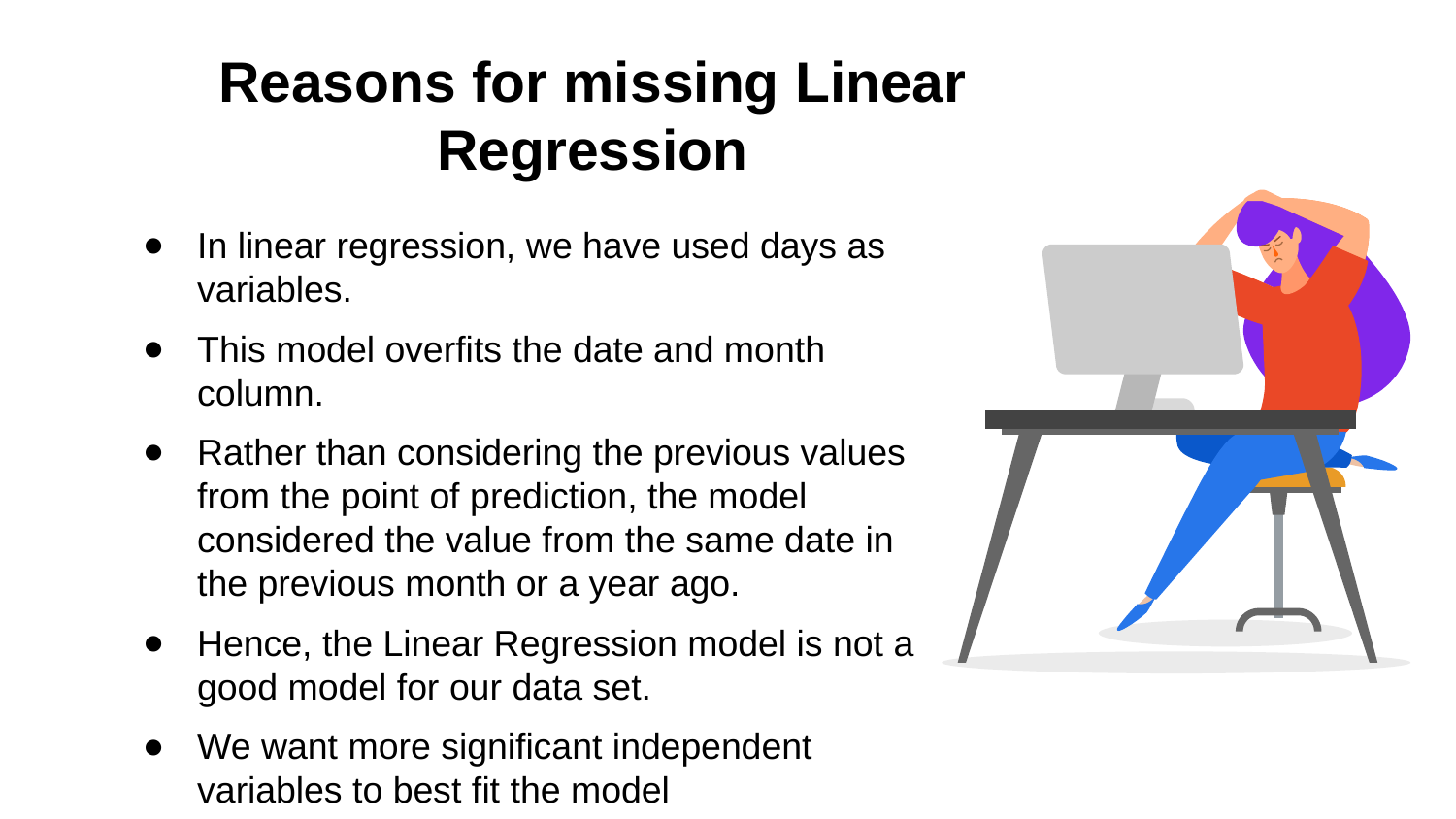

# Reasons for missing Linear Regression

In linear regression, we have used days as variables.
This model overfits the date and month column.
Rather than considering the previous values from the point of prediction, the model considered the value from the same date in the previous month or a year ago.
Hence, the Linear Regression model is not a good model for our data set.
We want more significant independent variables to best fit the model